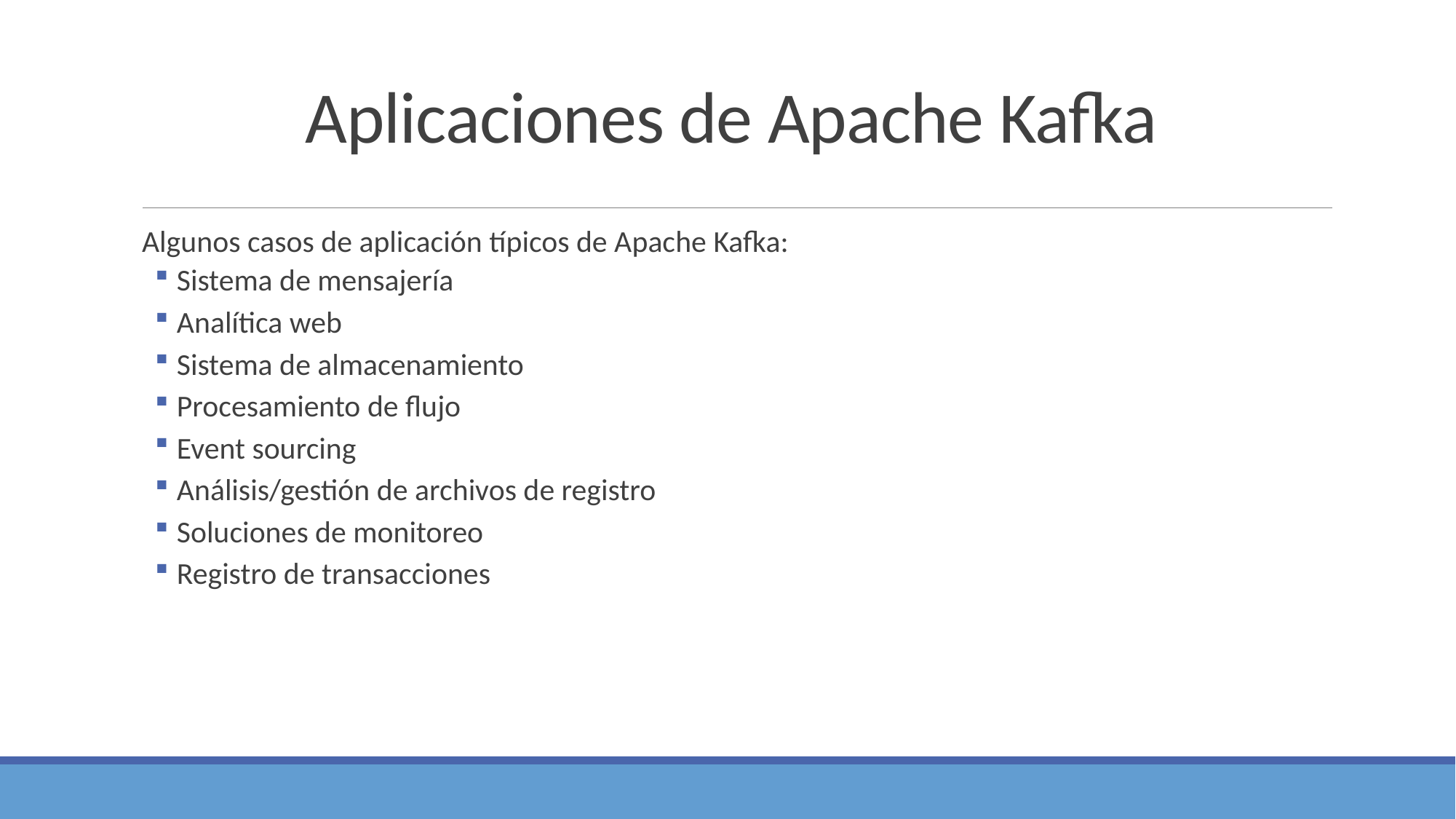

# Aplicaciones de Apache Kafka
Algunos casos de aplicación típicos de Apache Kafka:
Sistema de mensajería
Analítica web
Sistema de almacenamiento
Procesamiento de flujo
Event sourcing
Análisis/gestión de archivos de registro
Soluciones de monitoreo
Registro de transacciones